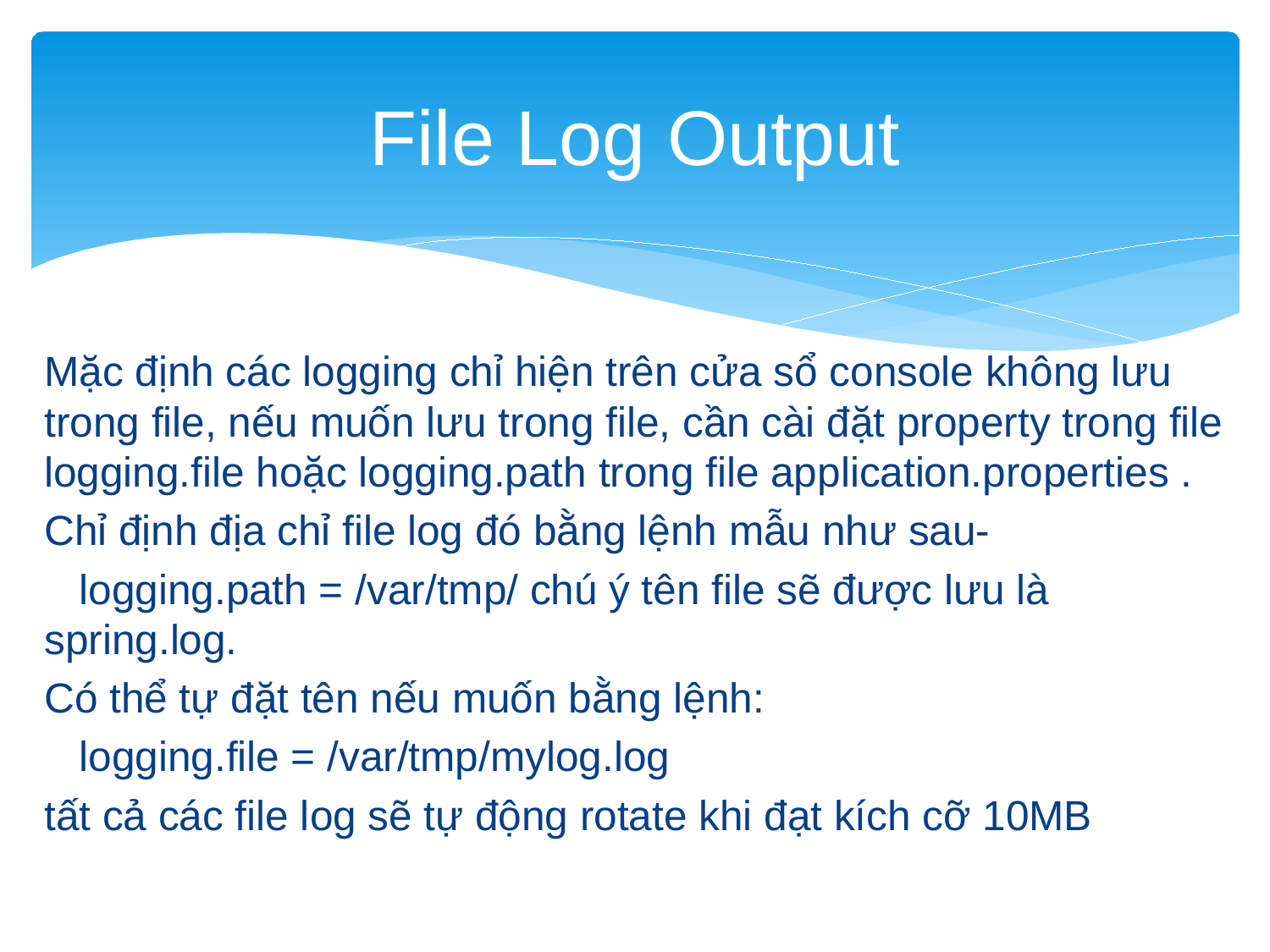

# File Log Output
Mặc định các logging chỉ hiện trên cửa sổ console không lưu trong file, nếu muốn lưu trong file, cần cài đặt property trong file logging.file hoặc logging.path trong file application.properties .
Chỉ định địa chỉ file log đó bằng lệnh mẫu như sau-
   logging.path = /var/tmp/ chú ý tên file sẽ được lưu là spring.log.
Có thể tự đặt tên nếu muốn bằng lệnh:
   logging.file = /var/tmp/mylog.log
tất cả các file log sẽ tự động rotate khi đạt kích cỡ 10MB